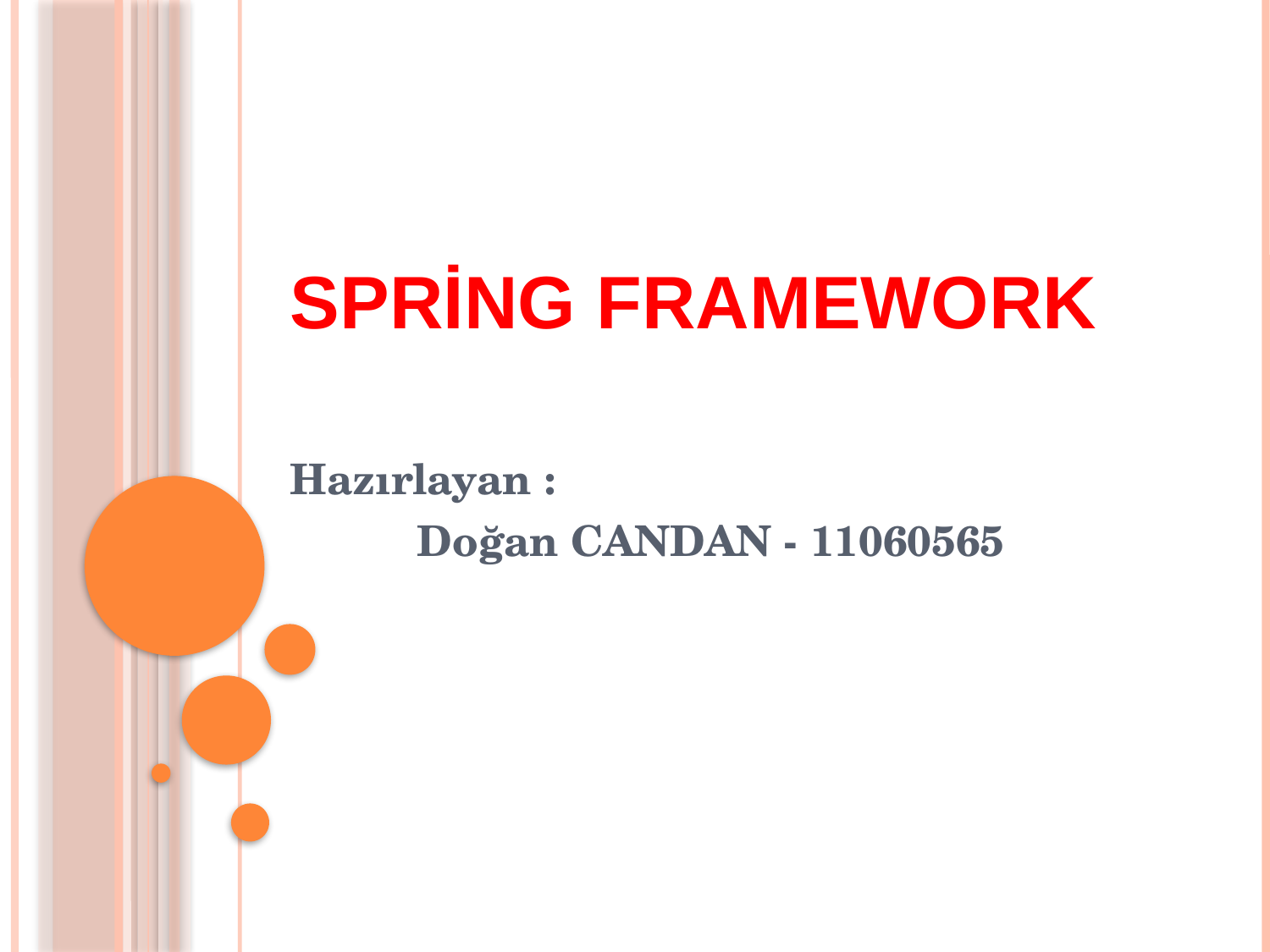

# Spring Framework
Hazırlayan :
	Doğan CANDAN - 11060565